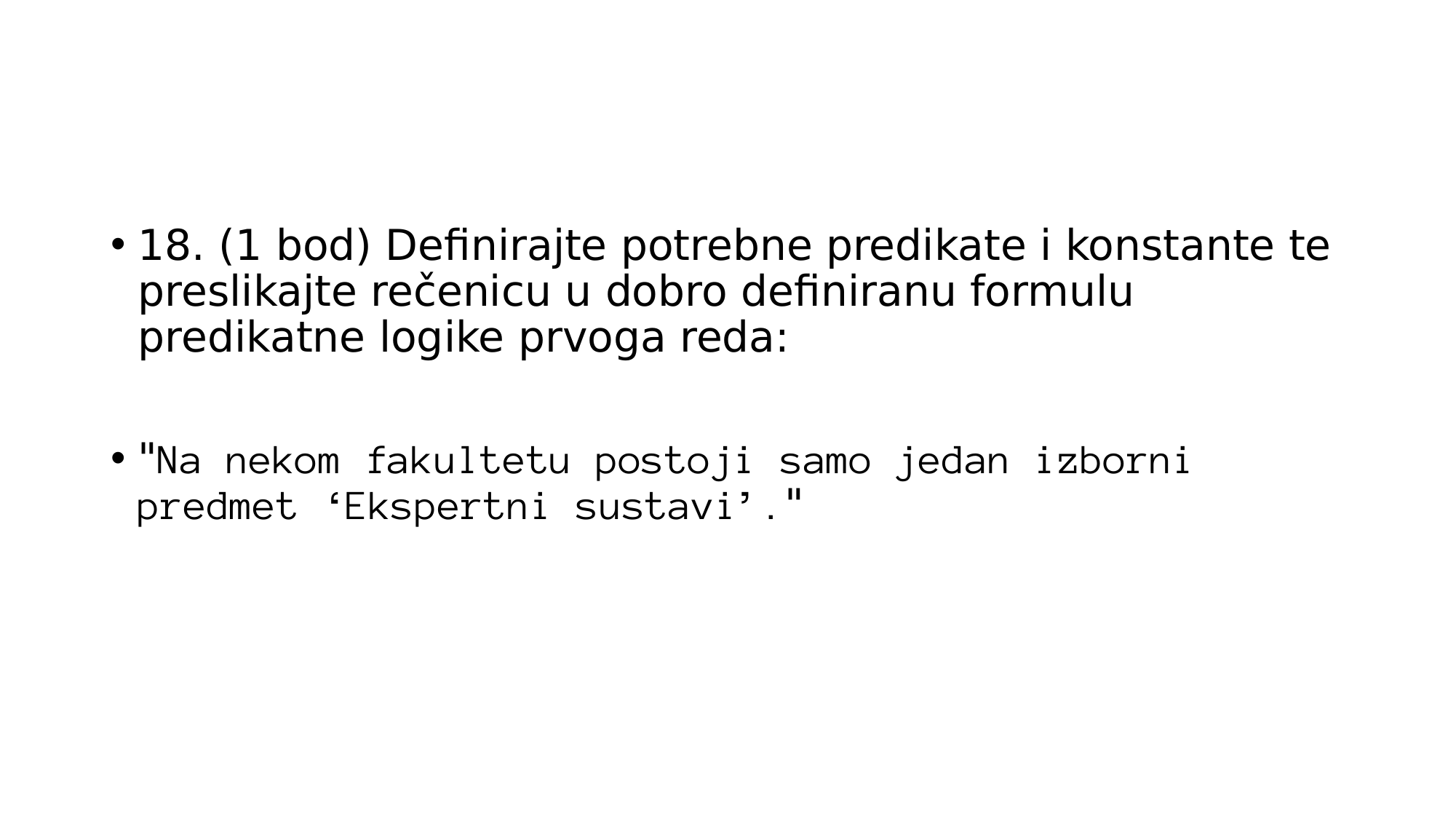

#
18. (1 bod) Definirajte potrebne predikate i konstante te preslikajte rečenicu u dobro definiranu formulu predikatne logike prvoga reda:

"Na nekom fakultetu postoji samo jedan izborni predmet ‘Ekspertni sustavi’."